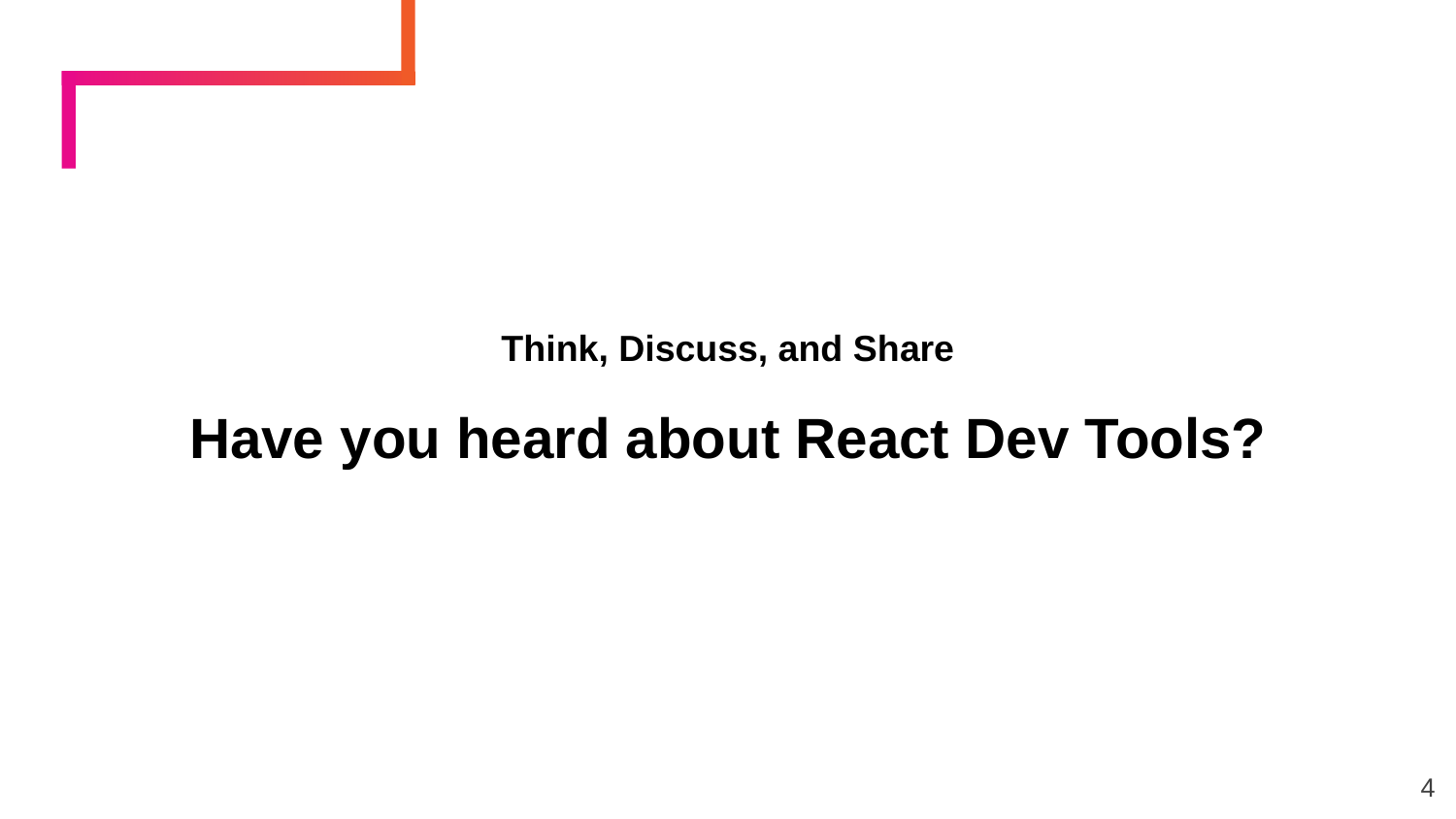

Think, Discuss, and Share
Have you heard about React Dev Tools?
4